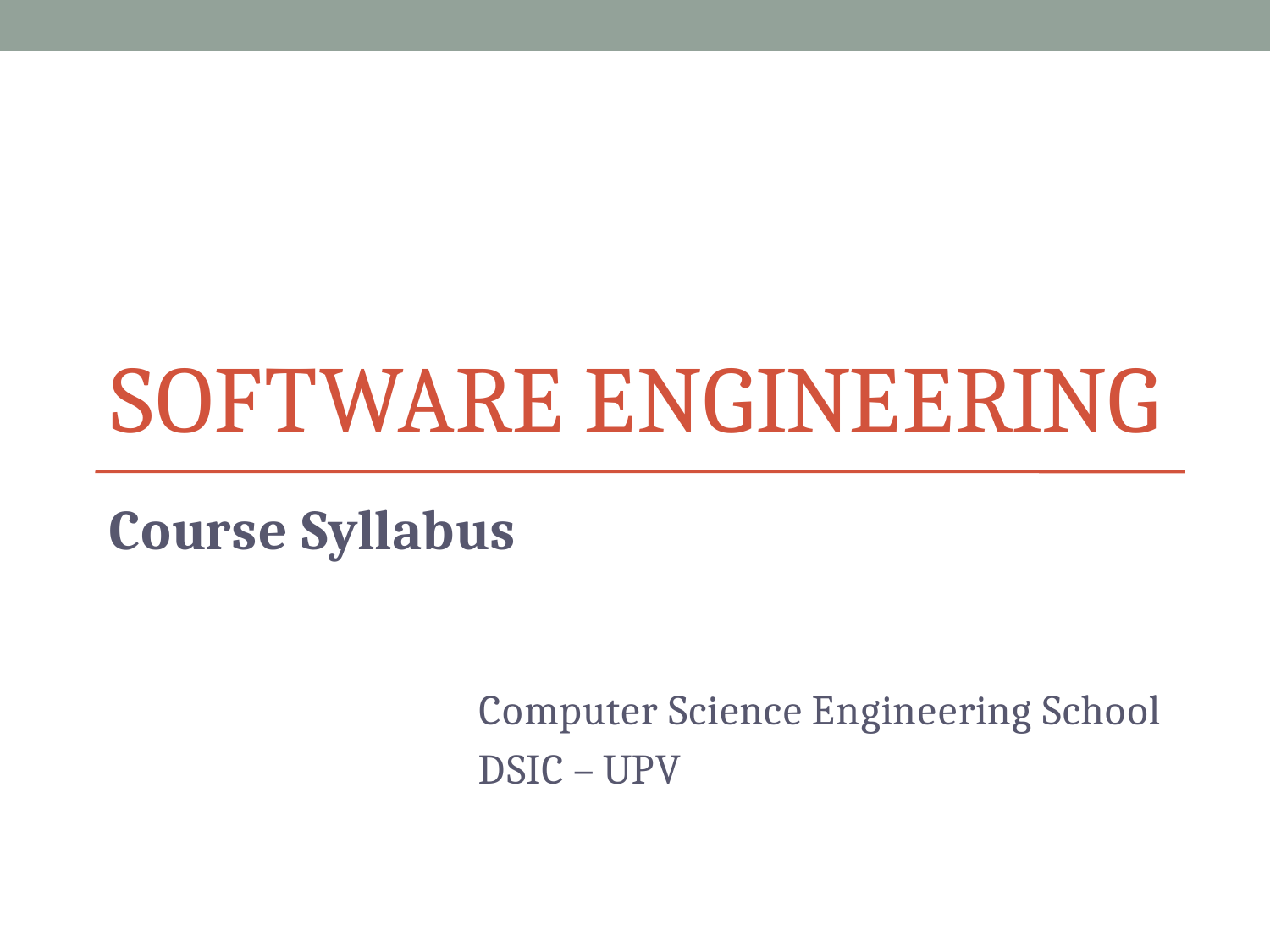

# Software engineering
Course Syllabus

Computer Science Engineering School
DSIC – UPV